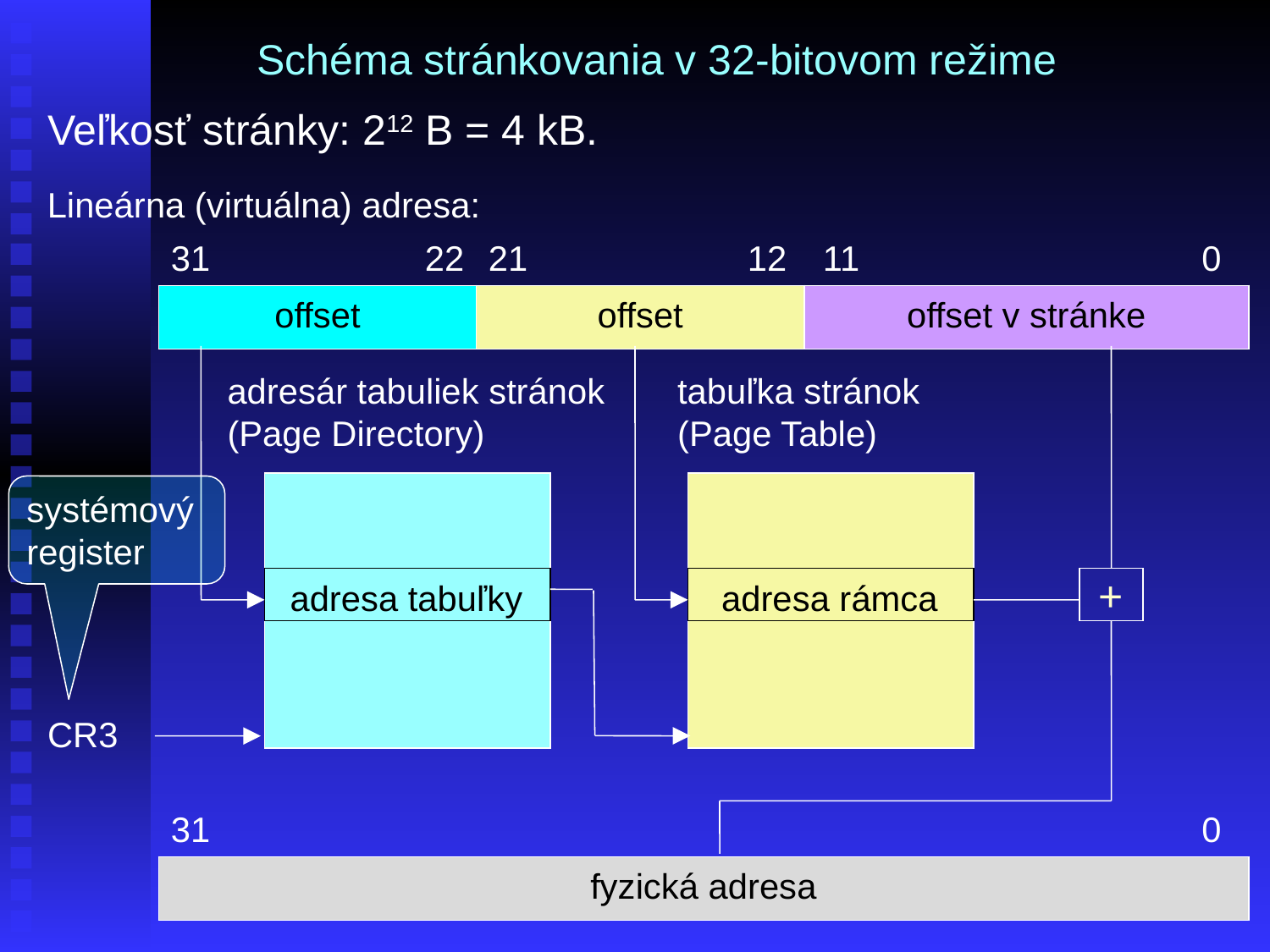

Schéma stránkovania v 32-bitovom režime
Veľkosť stránky: 212 B = 4 kB.
Lineárna (virtuálna) adresa:

adresár tabuliek stránok (Page Directory)
tabuľka stránok (Page Table)

 adresa tabuľky

 adresa rámca
+

| 31 |  |  |  | 22 | 21 |  |  |  | 12 | 11 |  |  |  |  | 0 |
| --- | --- | --- | --- | --- | --- | --- | --- | --- | --- | --- | --- | --- | --- | --- | --- |
| offset |  |  |  |  | offset |  |  |  |  | offset v stránke |  |  |  |  |  |
systémový register
CR3

| 31 |  |  |  |  |  |  |  |  |  |  |  |  |  |  | 0 |
| --- | --- | --- | --- | --- | --- | --- | --- | --- | --- | --- | --- | --- | --- | --- | --- |
| fyzická adresa |  |  |  |  |  |  |  |  |  |  |  |  |  |  |  |